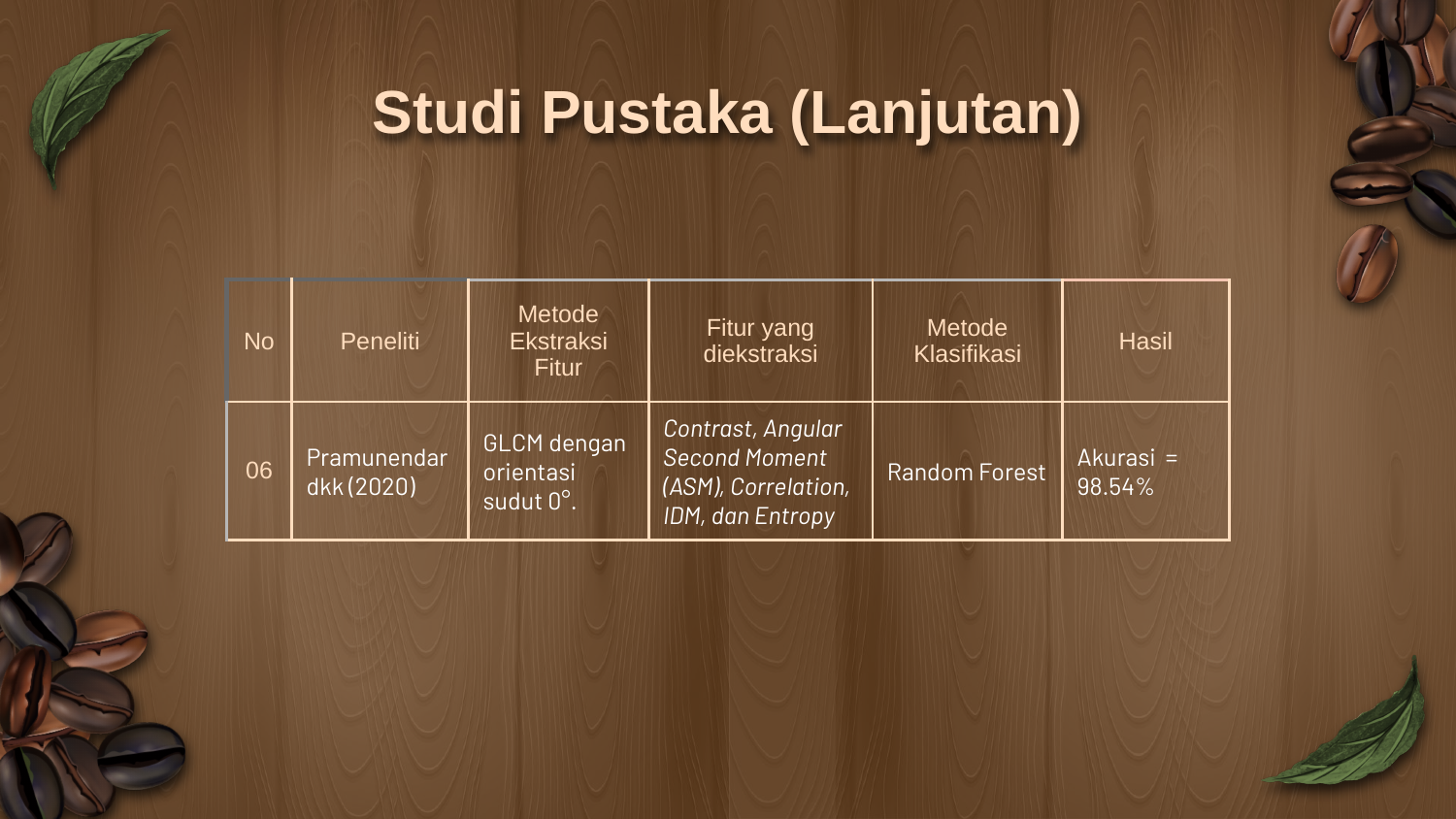

# Studi Pustaka (Lanjutan)
| No | Peneliti | Metode Ekstraksi Fitur | Fitur yang diekstraksi | Metode Klasifikasi | Hasil |
| --- | --- | --- | --- | --- | --- |
| 06 | Pramunendar dkk (2020) | GLCM dengan orientasi sudut 0°. | Contrast, Angular Second Moment (ASM), Correlation, IDM, dan Entropy | Random Forest | Akurasi = 98.54% |